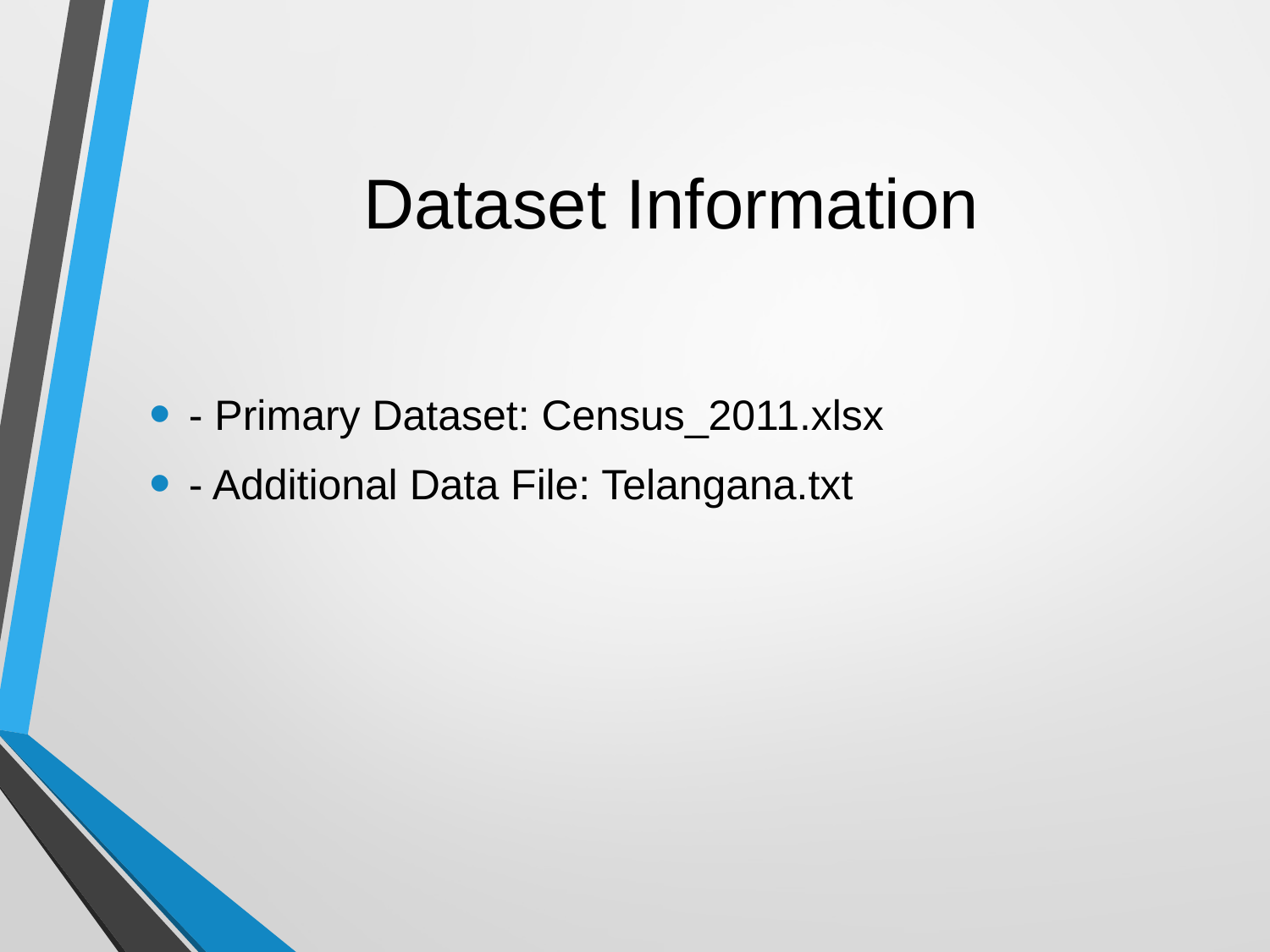

# Dataset Information

- Primary Dataset: Census_2011.xlsx
- Additional Data File: Telangana.txt